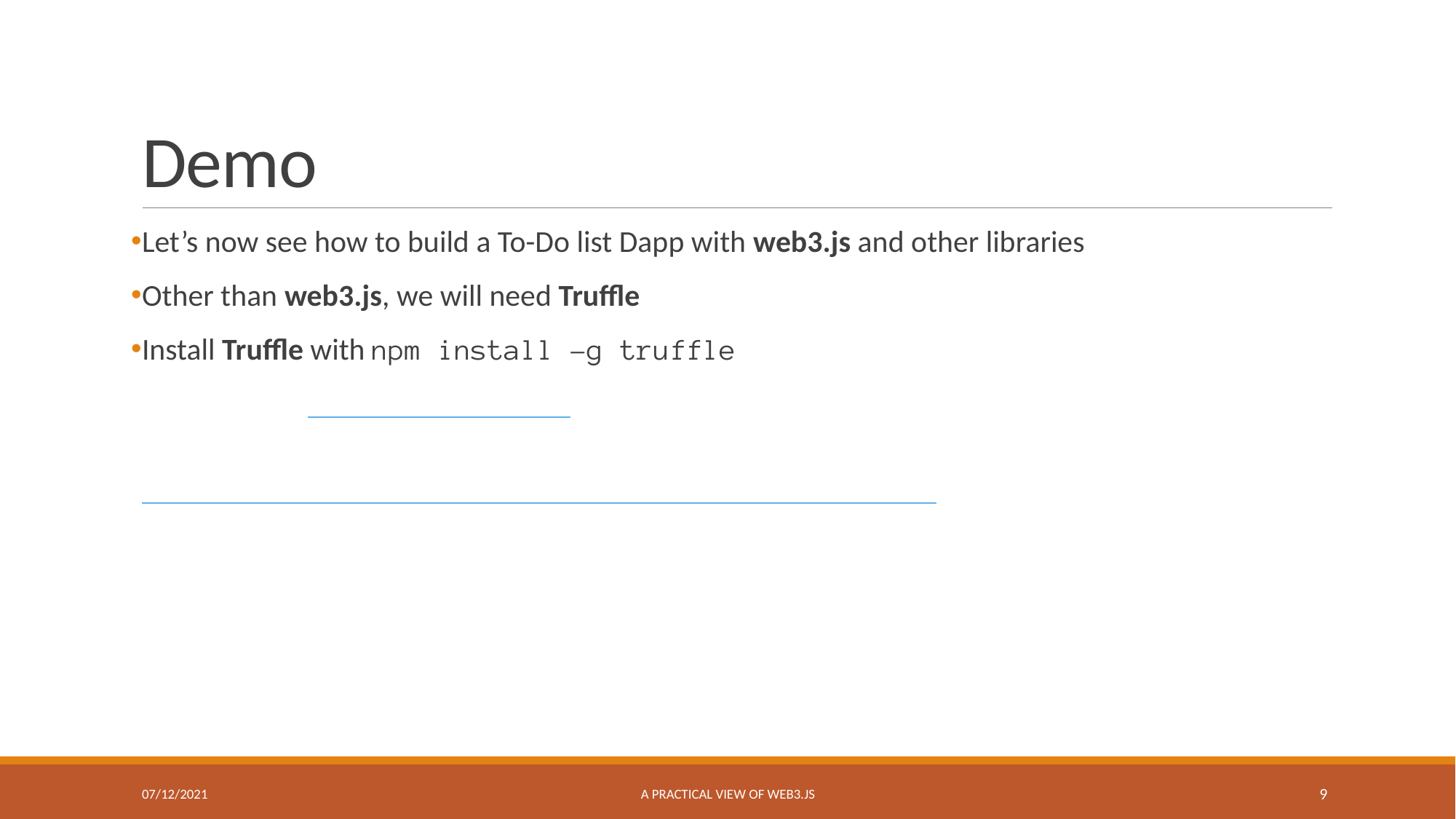

# Demo
Let’s now see how to build a To-Do list Dapp with web3.js and other libraries
Other than web3.js, we will need Truffle
Install Truffle with npm install –g truffle

07/12/2021
A practical view of web3.js
9